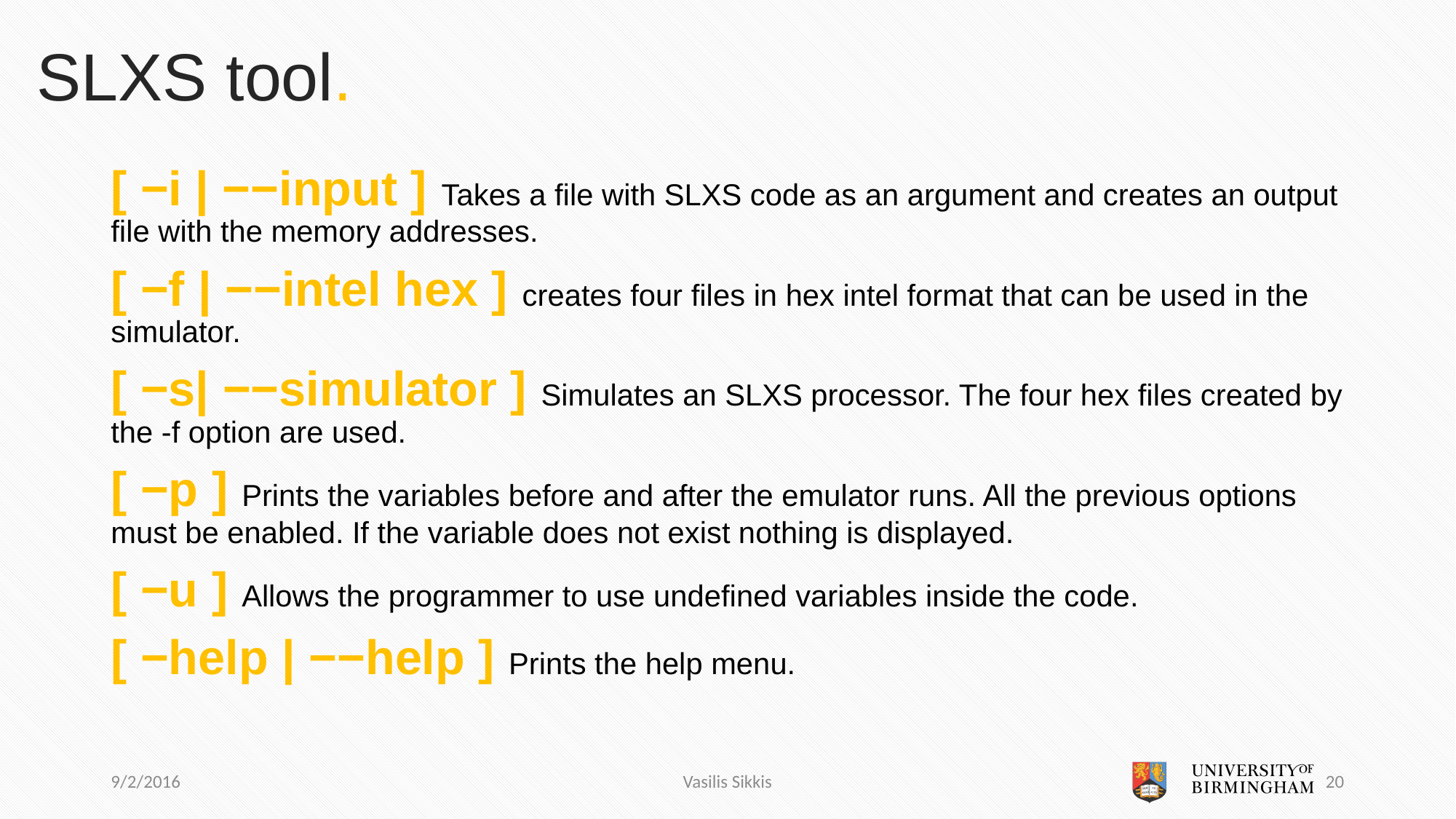

# SLXS tool.
[ −i | −−input ] Takes a ﬁle with SLXS code as an argument and creates an output ﬁle with the memory addresses.
[ −f | −−intel hex ] creates four ﬁles in hex intel format that can be used in the simulator.
[ −s| −−simulator ] Simulates an SLXS processor. The four hex ﬁles created by the -f option are used.
[ −p ] Prints the variables before and after the emulator runs. All the previous options must be enabled. If the variable does not exist nothing is displayed.
[ −u ] Allows the programmer to use undeﬁned variables inside the code.
[ −help | −−help ] Prints the help menu.

9/2/2016
Vasilis Sikkis
20